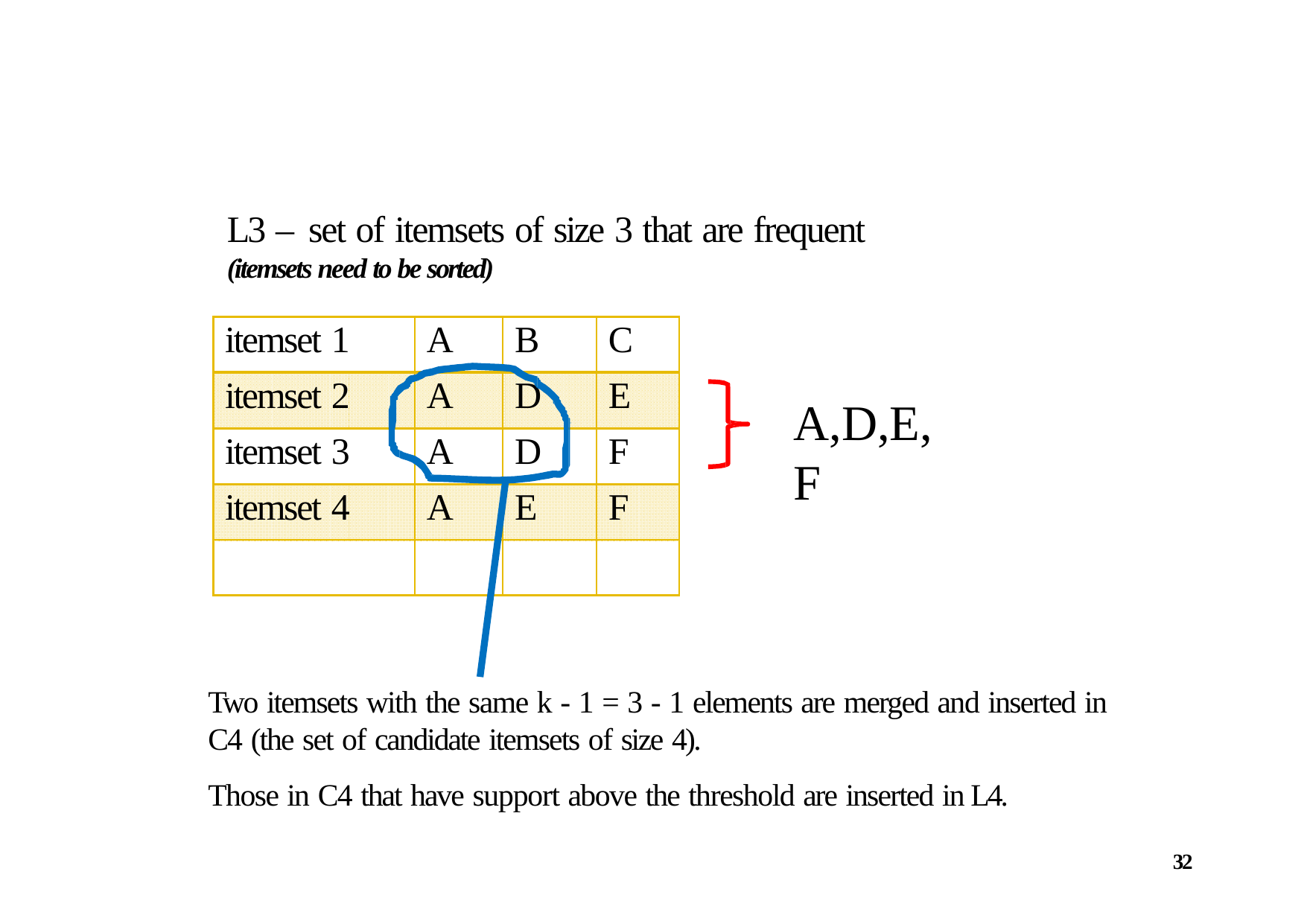

# L3 – set of itemsets of size 3 that are frequent
(itemsets need to be sorted)
| itemset 1 | A | B | C |
| --- | --- | --- | --- |
| itemset 2 | A | D | E |
| itemset 3 | A | D | F |
| itemset 4 | A | E | F |
|  |  |  |  |

A,D,E,F

Two itemsets with the same k ‐ 1 = 3 ‐ 1 elements are merged and inserted in  C4 (the set of candidate itemsets of size 4).
Those in C4 that have support above the threshold are inserted in L4.
32